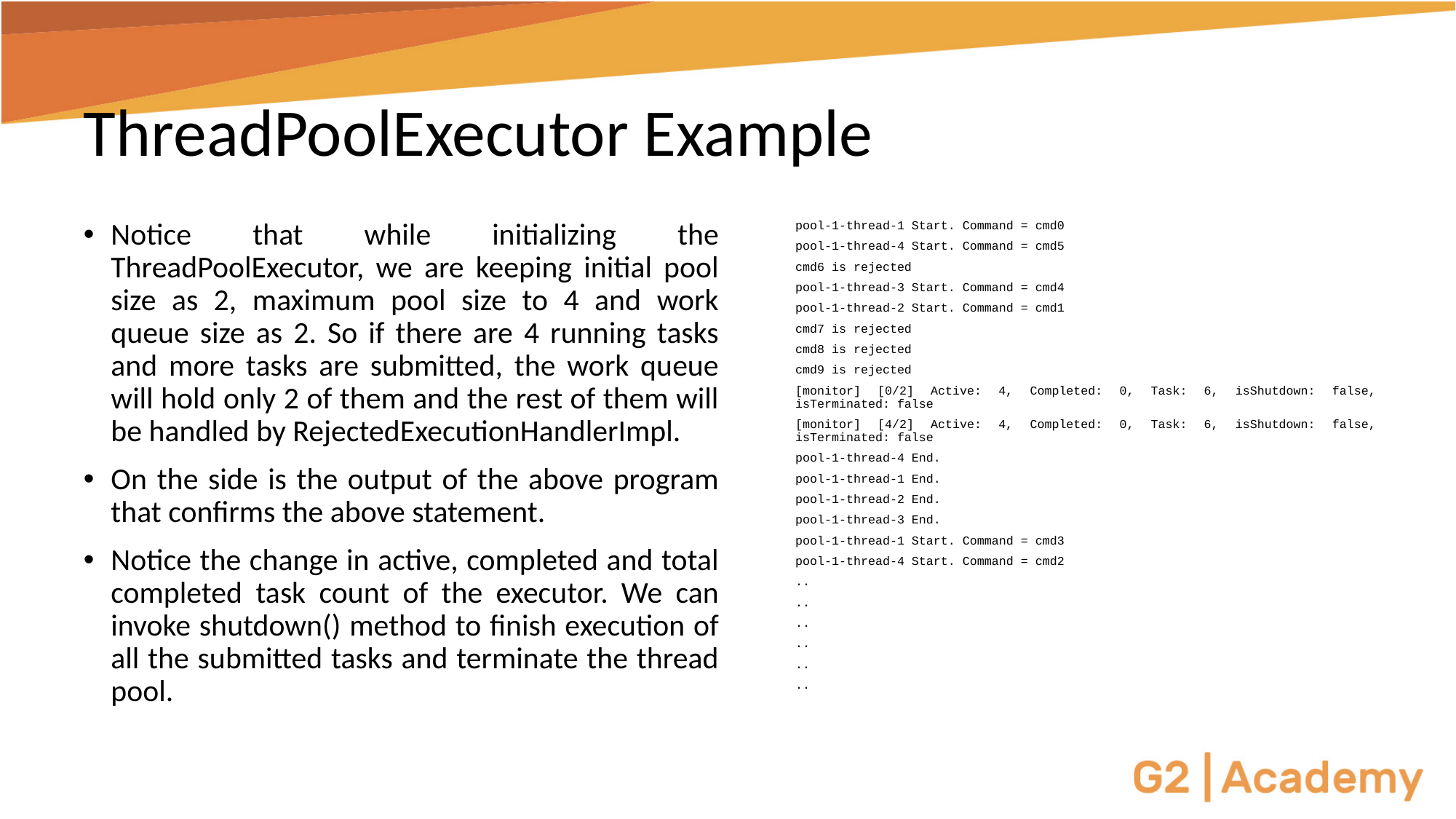

# ThreadPoolExecutor Example
Notice that while initializing the ThreadPoolExecutor, we are keeping initial pool size as 2, maximum pool size to 4 and work queue size as 2. So if there are 4 running tasks and more tasks are submitted, the work queue will hold only 2 of them and the rest of them will be handled by RejectedExecutionHandlerImpl.
On the side is the output of the above program that confirms the above statement.
Notice the change in active, completed and total completed task count of the executor. We can invoke shutdown() method to finish execution of all the submitted tasks and terminate the thread pool.
pool-1-thread-1 Start. Command = cmd0
pool-1-thread-4 Start. Command = cmd5
cmd6 is rejected
pool-1-thread-3 Start. Command = cmd4
pool-1-thread-2 Start. Command = cmd1
cmd7 is rejected
cmd8 is rejected
cmd9 is rejected
[monitor] [0/2] Active: 4, Completed: 0, Task: 6, isShutdown: false, isTerminated: false
[monitor] [4/2] Active: 4, Completed: 0, Task: 6, isShutdown: false, isTerminated: false
pool-1-thread-4 End.
pool-1-thread-1 End.
pool-1-thread-2 End.
pool-1-thread-3 End.
pool-1-thread-1 Start. Command = cmd3
pool-1-thread-4 Start. Command = cmd2
..
..
..
..
..
..